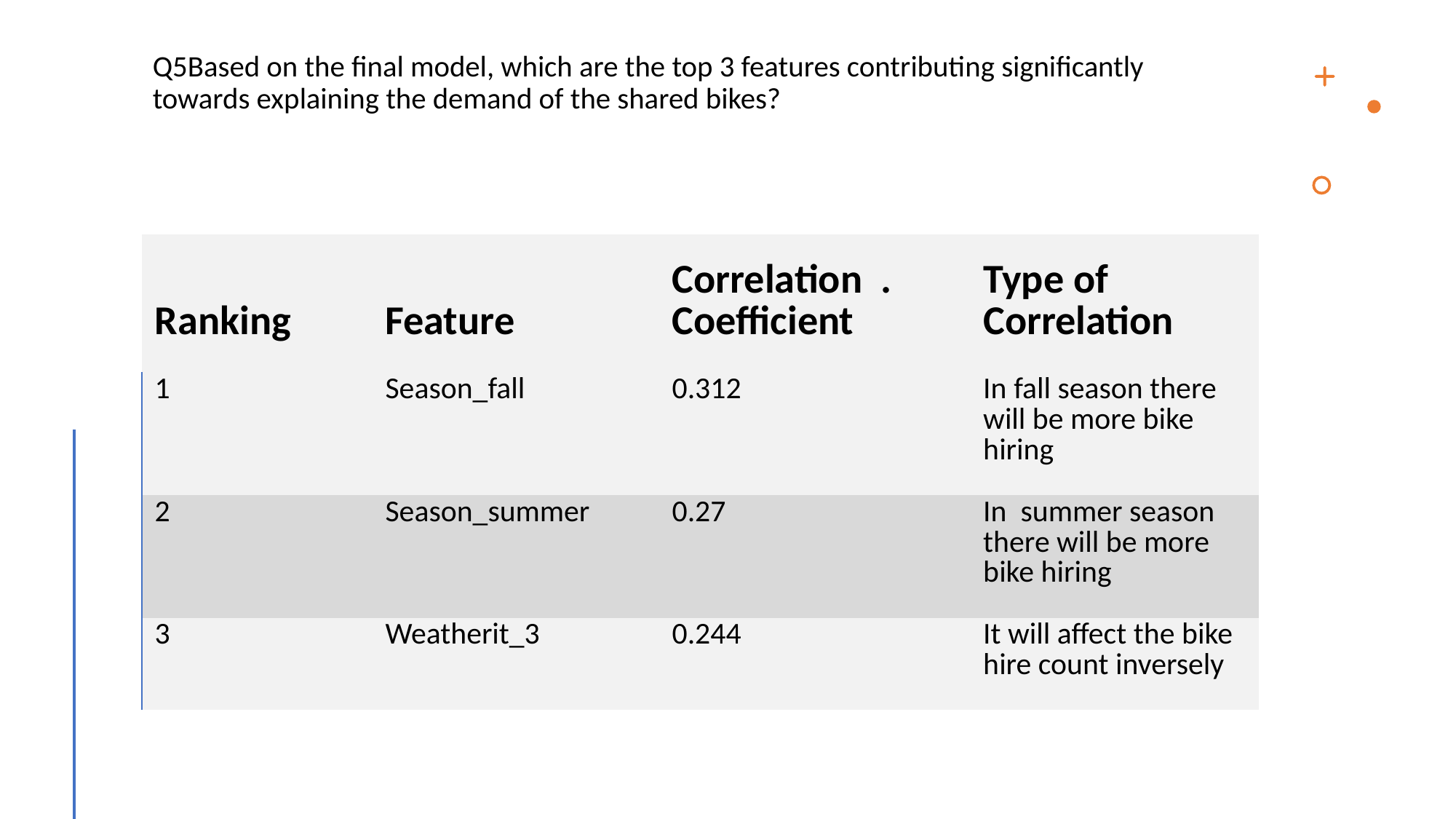

# Q5Based on the final model, which are the top 3 features contributing significantly towards explaining the demand of the shared bikes?

| Ranking | Feature | Correlation . Coefficient | Type of Correlation |
| --- | --- | --- | --- |
| 1 | Season\_fall | 0.312 | In fall season there will be more bike hiring |
| 2 | Season\_summer | 0.27 | In summer season there will be more bike hiring |
| 3 | Weatherit\_3 | 0.244 | It will affect the bike hire count inversely |